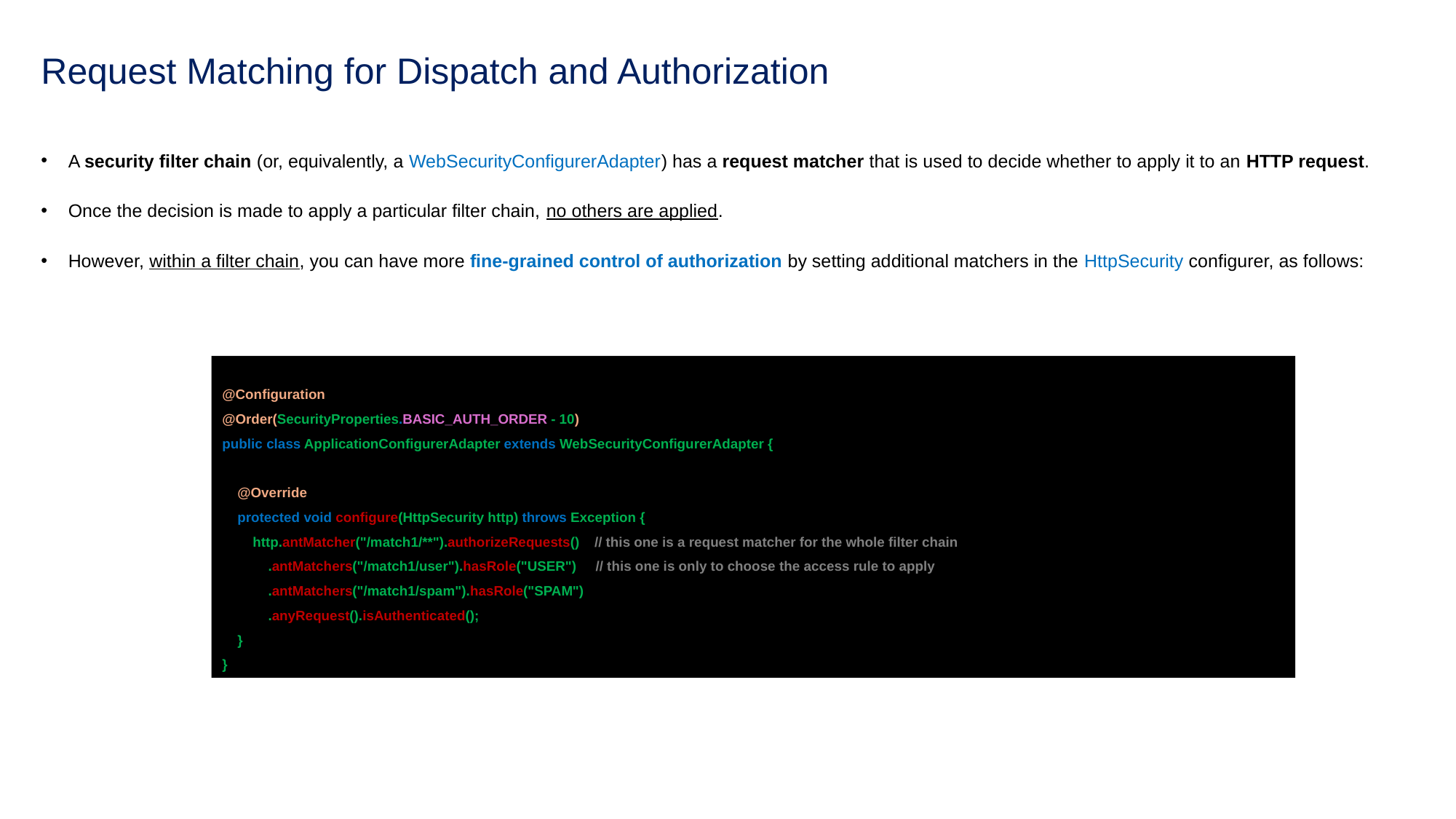

# Request Matching for Dispatch and Authorization
A security filter chain (or, equivalently, a WebSecurityConfigurerAdapter) has a request matcher that is used to decide whether to apply it to an HTTP request.
Once the decision is made to apply a particular filter chain, no others are applied.
However, within a filter chain, you can have more fine-grained control of authorization by setting additional matchers in the HttpSecurity configurer, as follows:

@Configuration
@Order(SecurityProperties.BASIC_AUTH_ORDER - 10)
public class ApplicationConfigurerAdapter extends WebSecurityConfigurerAdapter {

    @Override
    protected void configure(HttpSecurity http) throws Exception {
        http.antMatcher("/match1/**").authorizeRequests()    // this one is a request matcher for the whole filter chain
            .antMatchers("/match1/user").hasRole("USER")     // this one is only to choose the access rule to apply
            .antMatchers("/match1/spam").hasRole("SPAM")
            .anyRequest().isAuthenticated();
    }
}